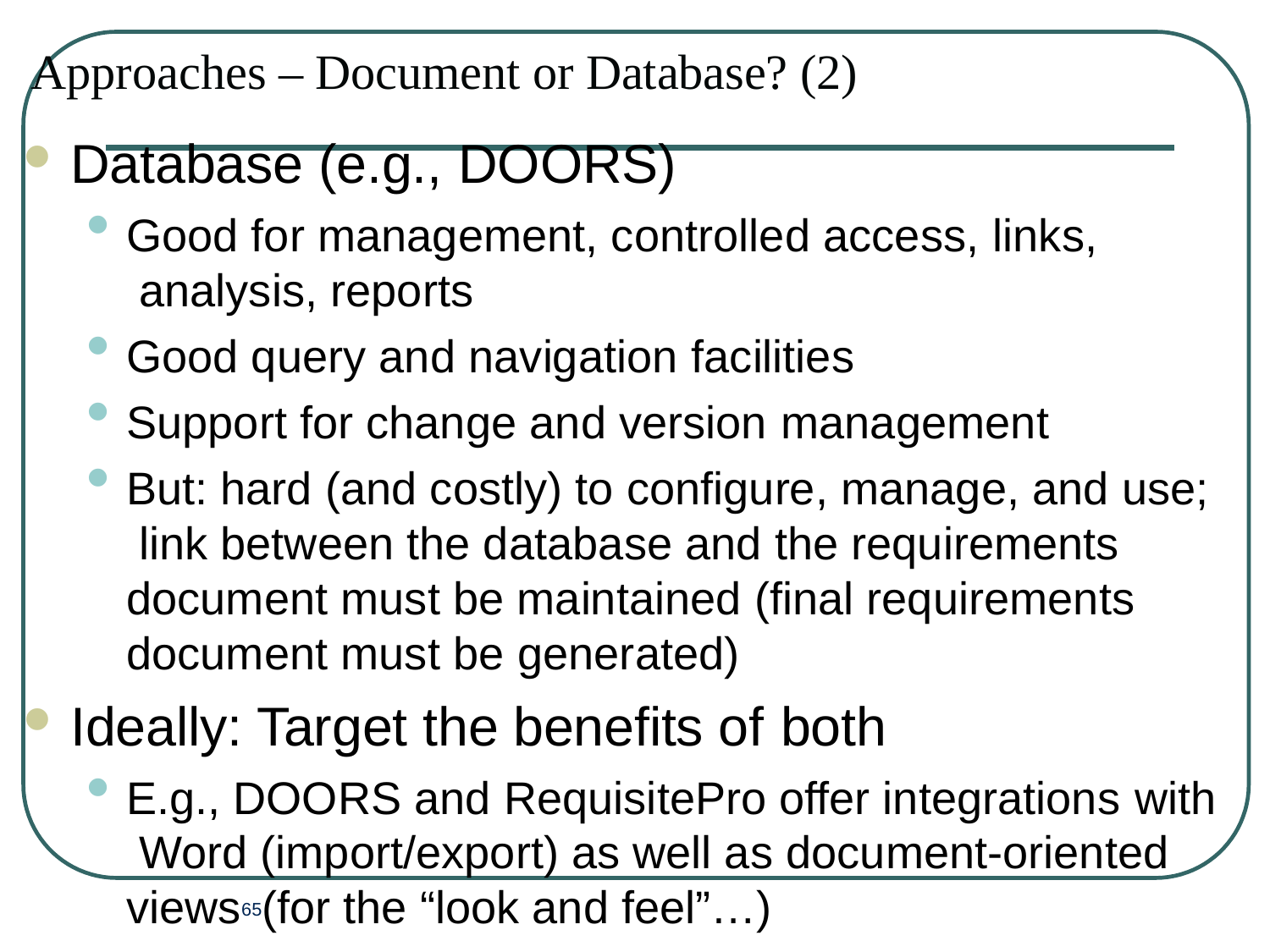

Approaches – Document or Database? (2)
Database (e.g., DOORS)
Good for management, controlled access, links,  analysis, reports
Good query and navigation facilities
Support for change and version management
But: hard (and costly) to configure, manage, and use;  link between the database and the requirements  document must be maintained (final requirements  document must be generated)
Ideally: Target the benefits of both
E.g., DOORS and RequisitePro offer integrations with  Word (import/export) as well as document-oriented  views65(for the “look and feel”…)